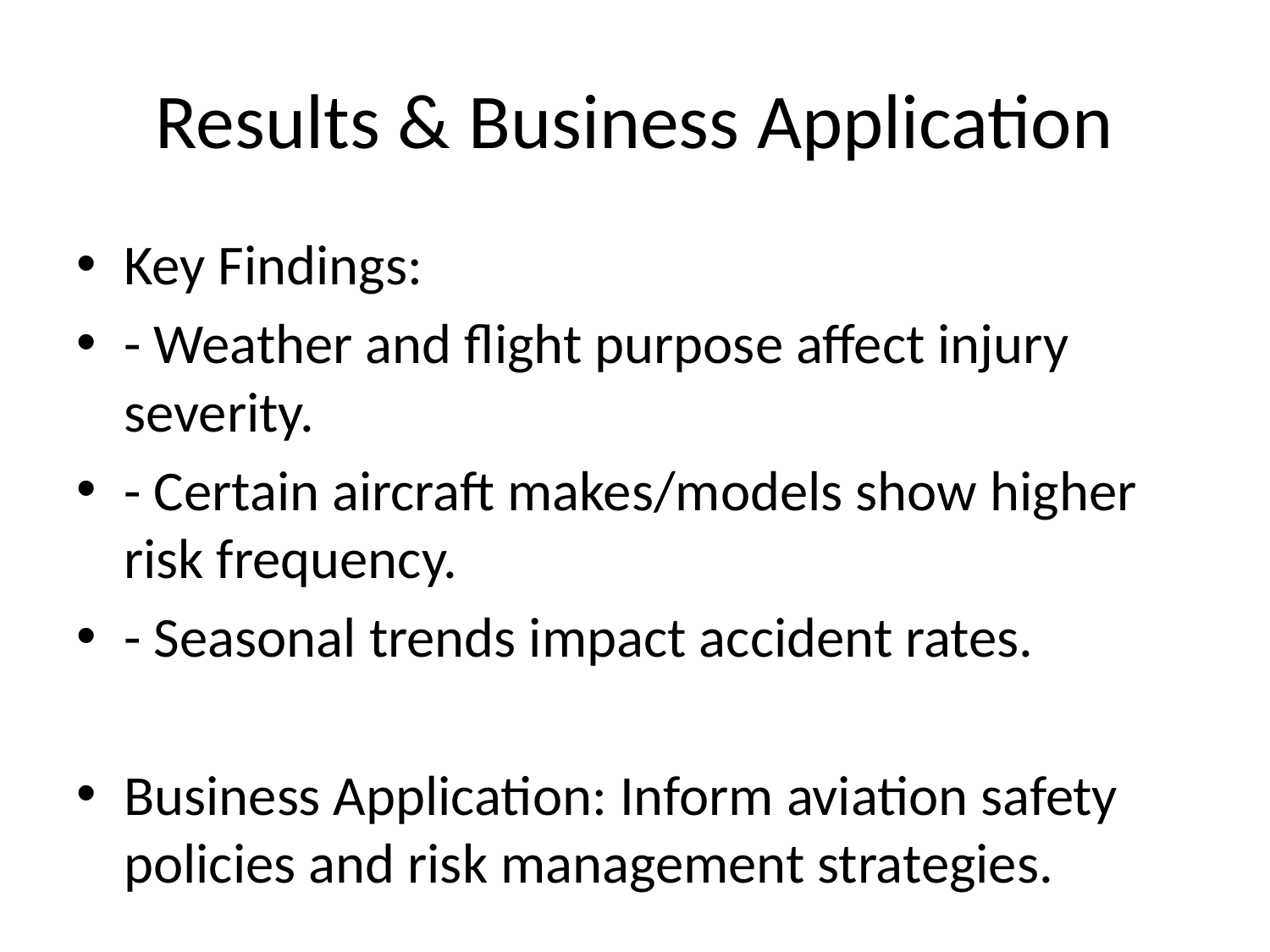

# Results & Business Application
Key Findings:
- Weather and flight purpose affect injury severity.
- Certain aircraft makes/models show higher risk frequency.
- Seasonal trends impact accident rates.

Business Application: Inform aviation safety policies and risk management strategies.